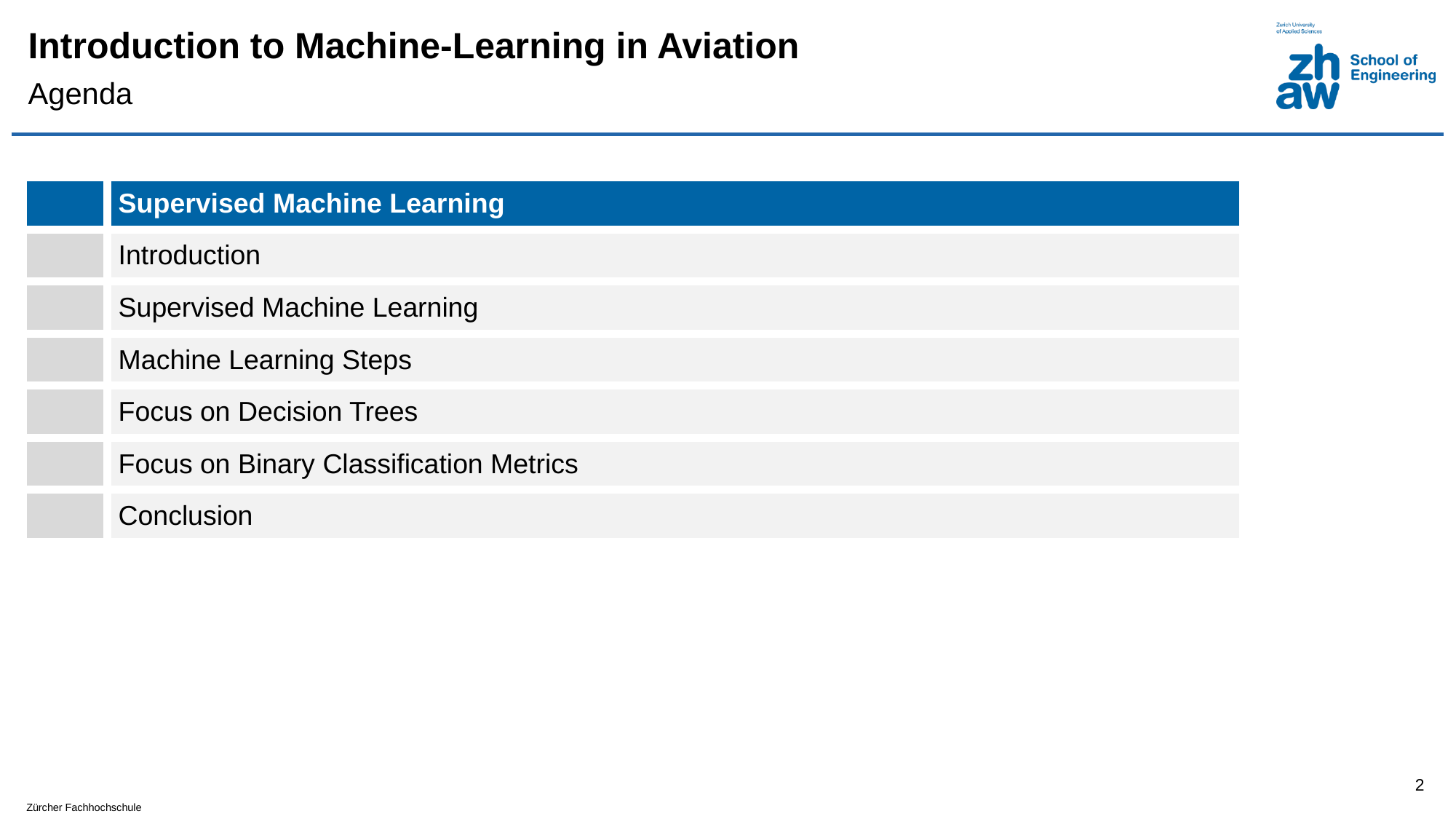

# Introduction to Machine-Learning in Aviation
Agenda
|  | Supervised Machine Learning |
| --- | --- |
|  | Introduction |
|  | Supervised Machine Learning |
|  | Machine Learning Steps |
|  | Focus on Decision Trees |
|  | Focus on Binary Classification Metrics |
|  | Conclusion |
2